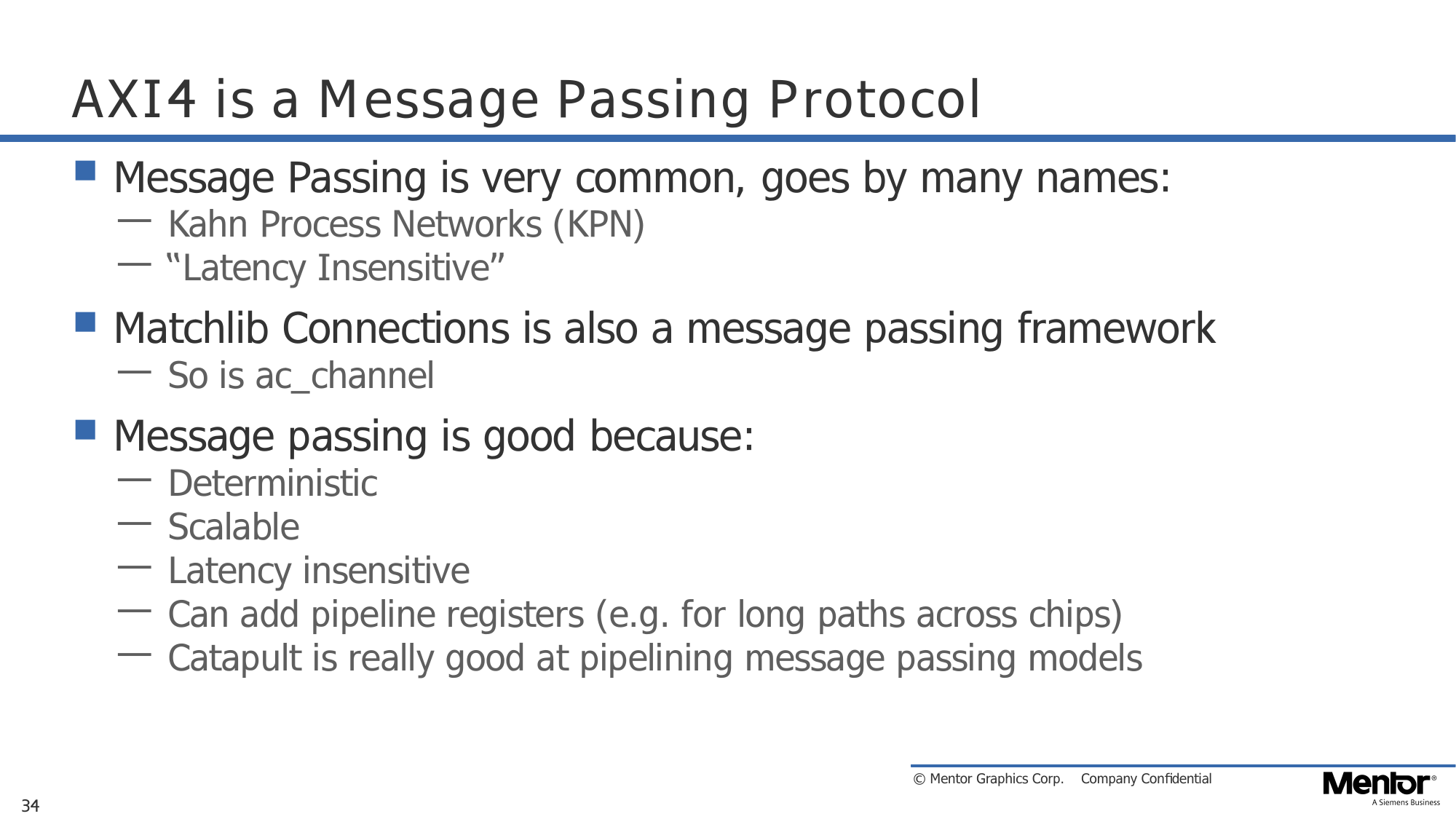

# AXI4 is a Message Passing Protocol
Message Passing is very common, goes by many names:
Kahn Process Networks (KPN)
“Latency Insensitive”
Matchlib Connections is also a message passing framework
So is ac_channel
Message passing is good because:
Deterministic
Scalable
Latency insensitive
Can add pipeline registers (e.g. for long paths across chips)
Catapult is really good at pipelining message passing models
34